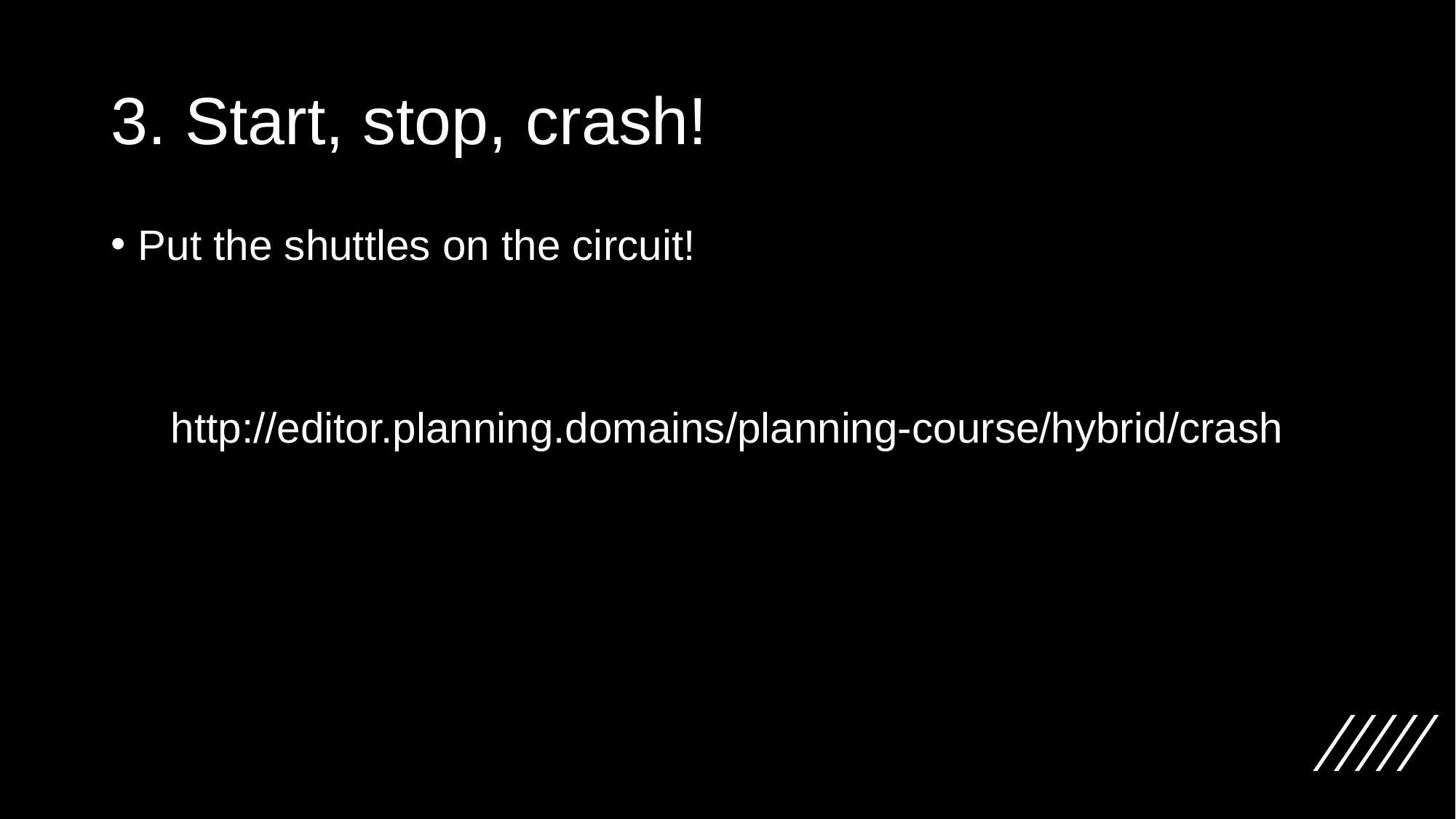

# 3. Start, stop, crash!
Put the shuttles on the circuit!

http://editor.planning.domains/planning-course/hybrid/crash